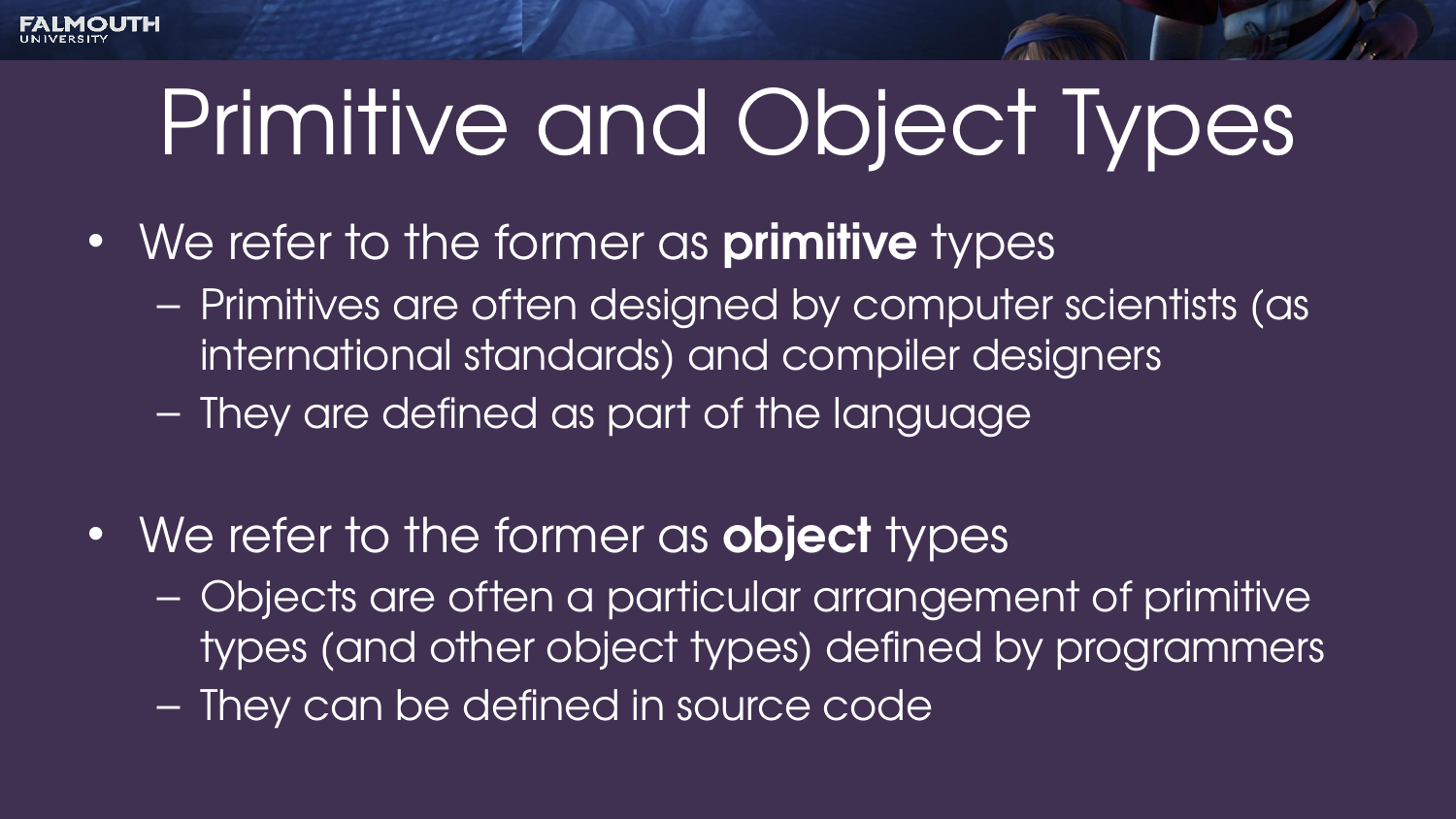

# Primitive and Object Types
We refer to the former as primitive types
Primitives are often designed by computer scientists (as international standards) and compiler designers
They are defined as part of the language

We refer to the former as object types
Objects are often a particular arrangement of primitive types (and other object types) defined by programmers
They can be defined in source code